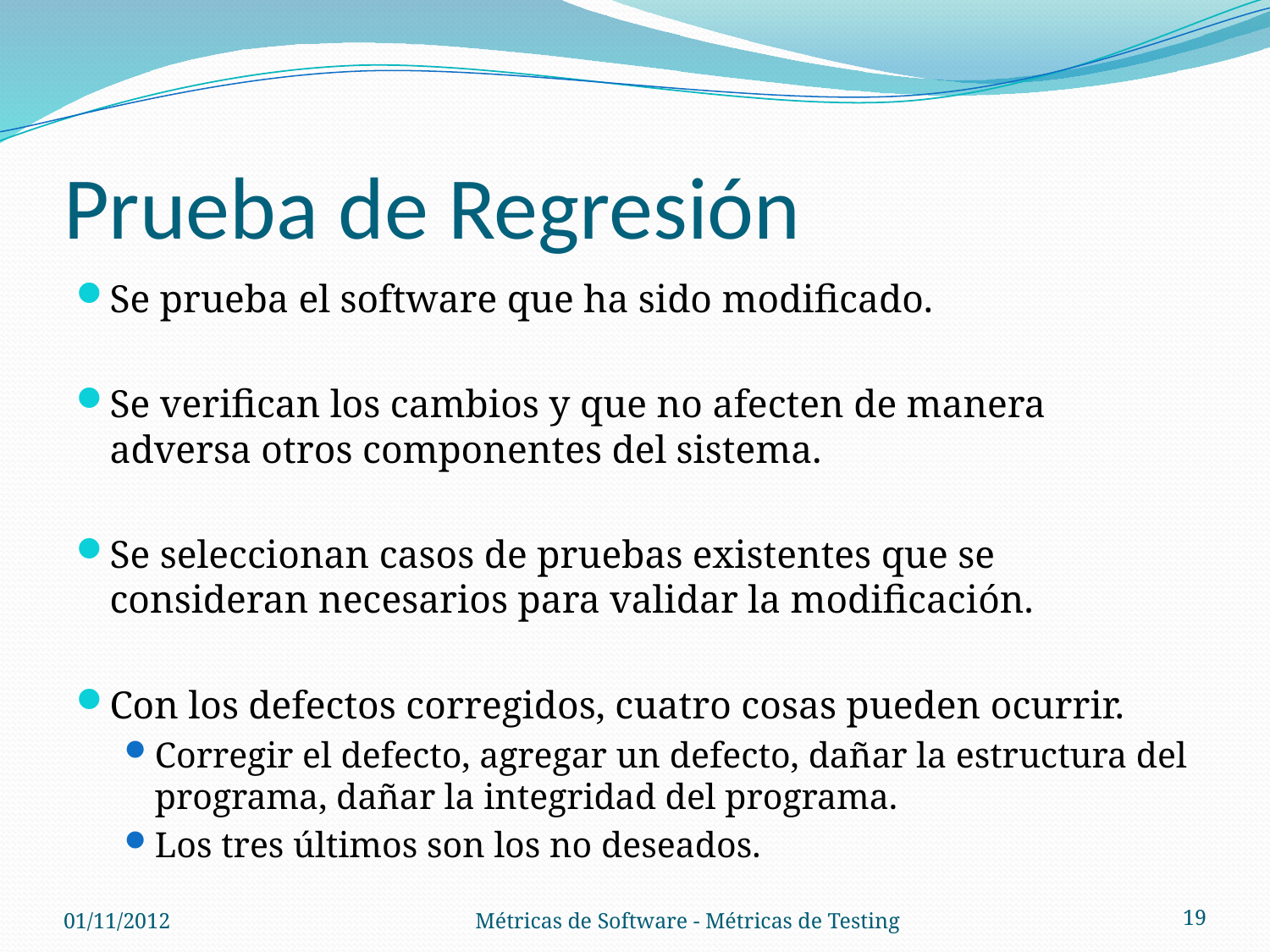

# Prueba de Regresión
Se prueba el software que ha sido modificado.

Se verifican los cambios y que no afecten de manera adversa otros componentes del sistema.

Se seleccionan casos de pruebas existentes que se consideran necesarios para validar la modificación.

Con los defectos corregidos, cuatro cosas pueden ocurrir.
Corregir el defecto, agregar un defecto, dañar la estructura del programa, dañar la integridad del programa.
Los tres últimos son los no deseados.
01/11/2012
19
Métricas de Software - Métricas de Testing